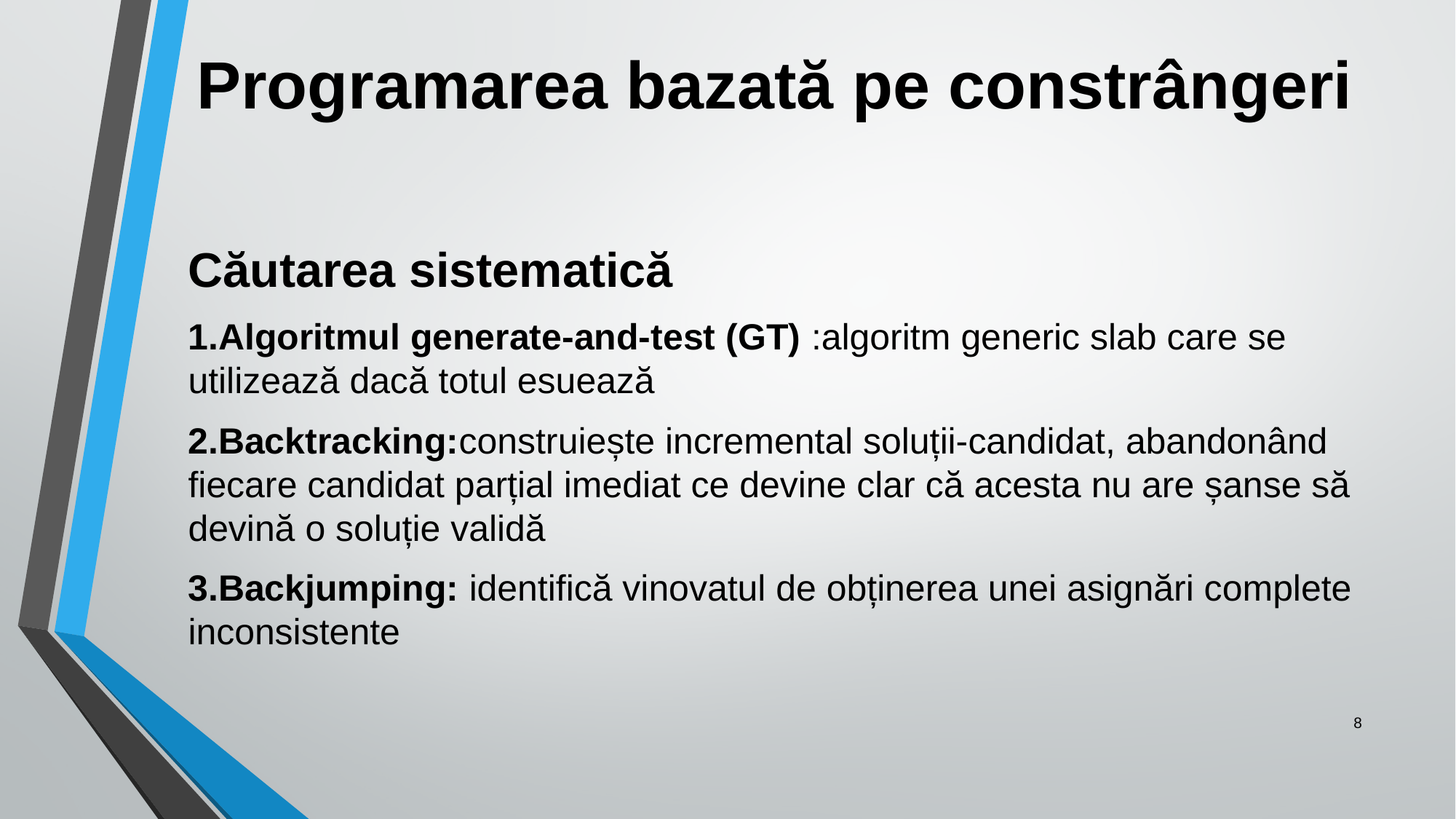

# Programarea bazată pe constrângeri
Căutarea sistematică
1.Algoritmul generate-and-test (GT) :algoritm generic slab care se utilizează dacă totul esuează
2.Backtracking:construiește incremental soluții-candidat, abandonând fiecare candidat parțial imediat ce devine clar că acesta nu are șanse să devină o soluție validă
3.Backjumping: identifică vinovatul de obținerea unei asignări complete inconsistente
8